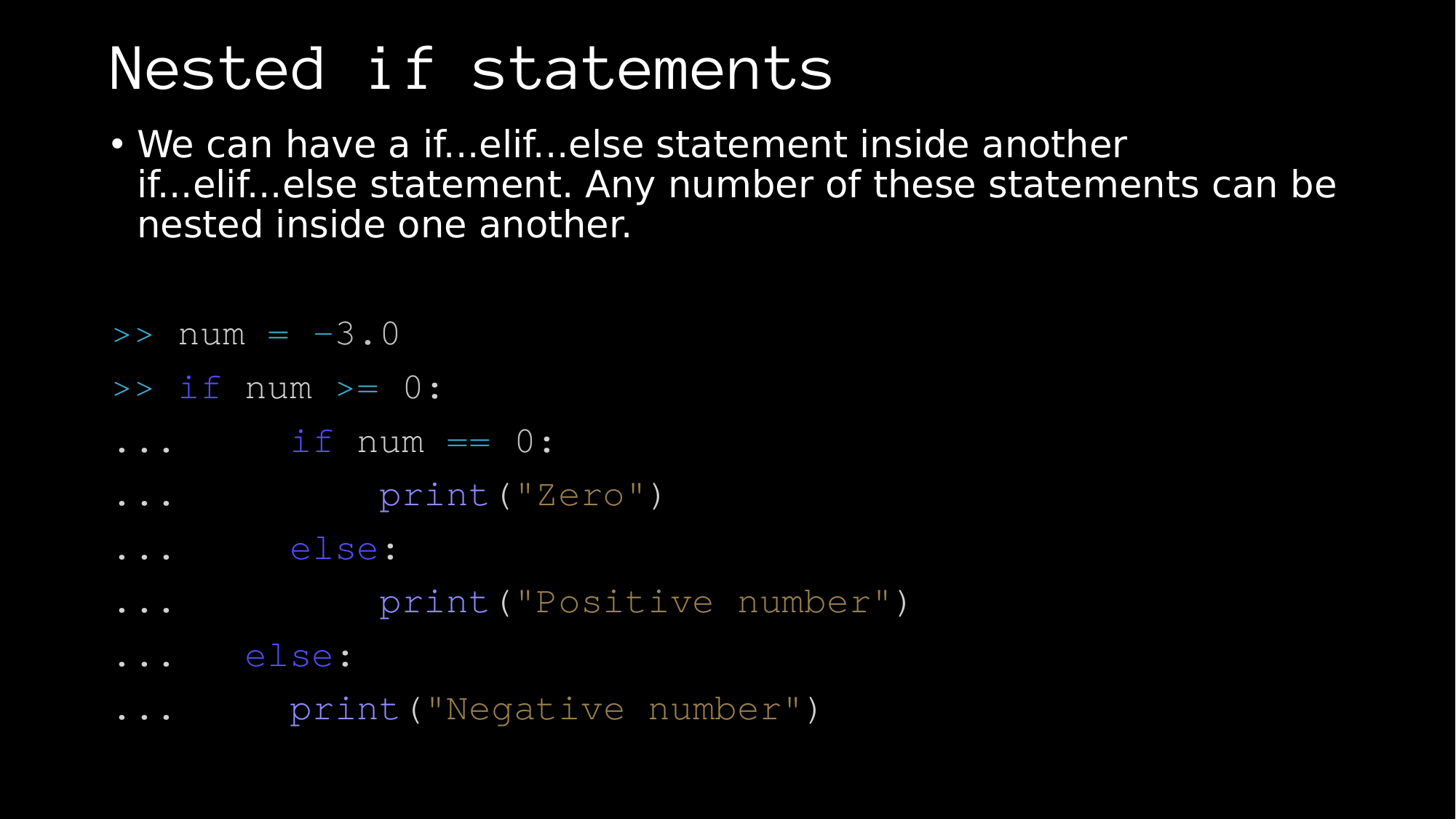

# Nested if statements
We can have a if...elif...else statement inside another if...elif...else statement. Any number of these statements can be nested inside one another.

>> num = -3.0
>> if num >= 0:
...     if num == 0:
...         print("Zero")
...     else:
...         print("Positive number")
...   else:
...     print("Negative number")